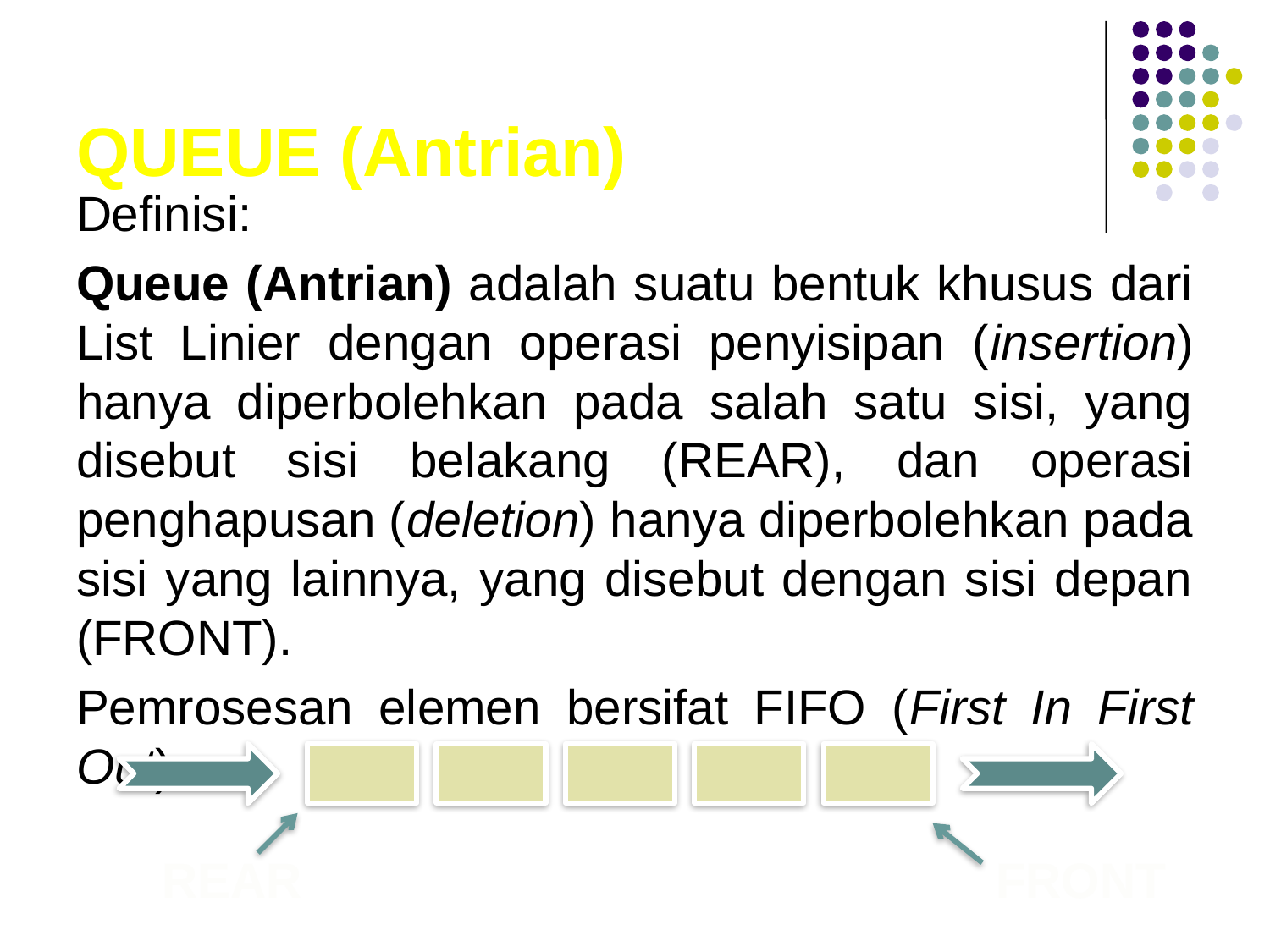

# QUEUE (Antrian)
Definisi:
Queue (Antrian) adalah suatu bentuk khusus dari List Linier dengan operasi penyisipan (insertion) hanya diperbolehkan pada salah satu sisi, yang disebut sisi belakang (REAR), dan operasi penghapusan (deletion) hanya diperbolehkan pada sisi yang lainnya, yang disebut dengan sisi depan (FRONT).
Pemrosesan elemen bersifat FIFO (First In First Out)

REAR
FRONT